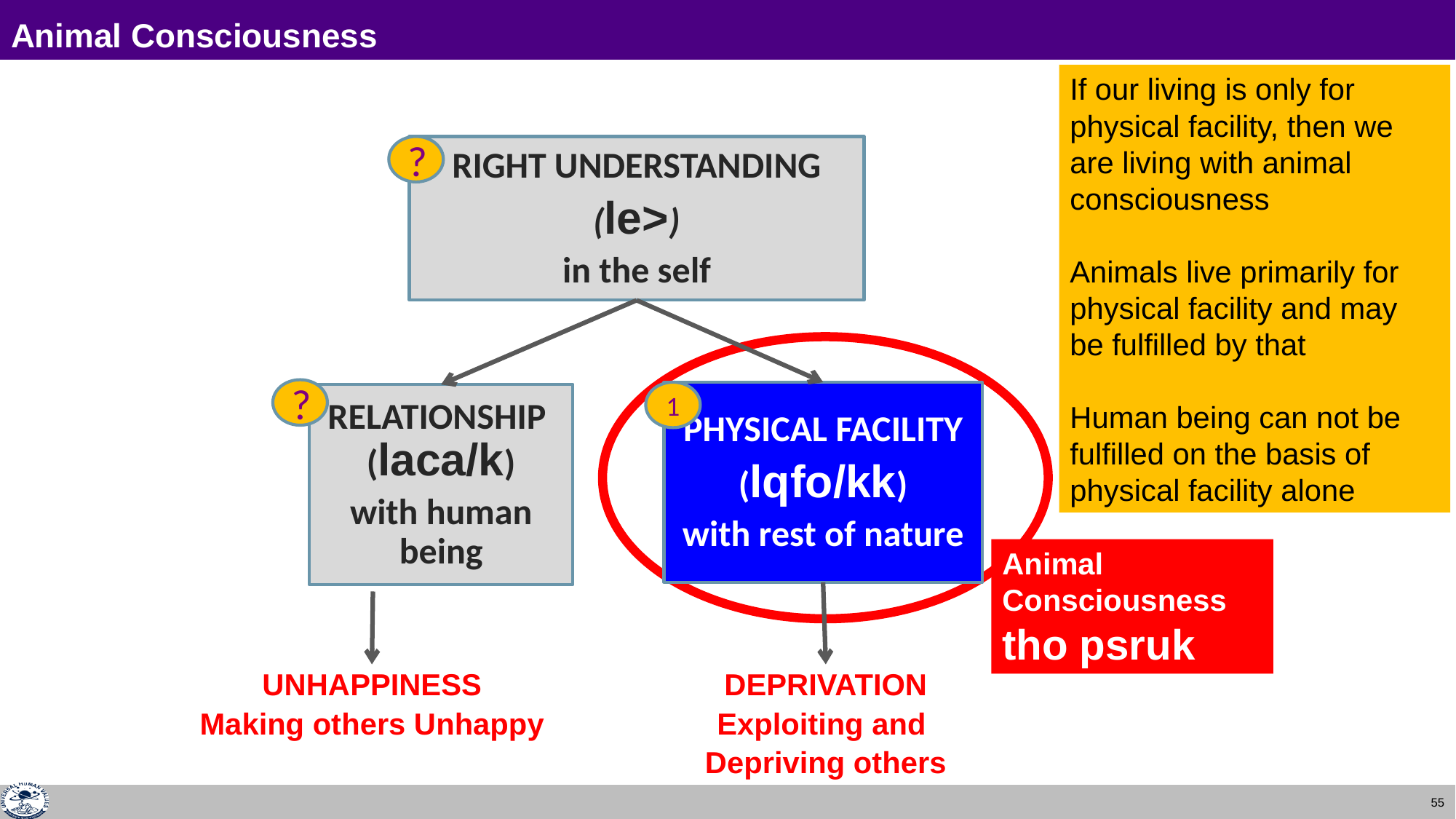

# Animal Consciousness
If our living is only for physical facility, then we are living with animal consciousness

Animals live primarily for physical facility and may be fulfilled by that

Human being can not be fulfilled on the basis of physical facility alone

?
RIGHT UNDERSTANDING
(le>)
in the self

?
1
PHYSICAL FACILITY
(lqfo/kk)
with rest of nature
RELATIONSHIP  (laca/k)
with human being
Animal Consciousness
tho psruk
UNHAPPINESS
Making others Unhappy
DEPRIVATION
Exploiting and
Depriving others